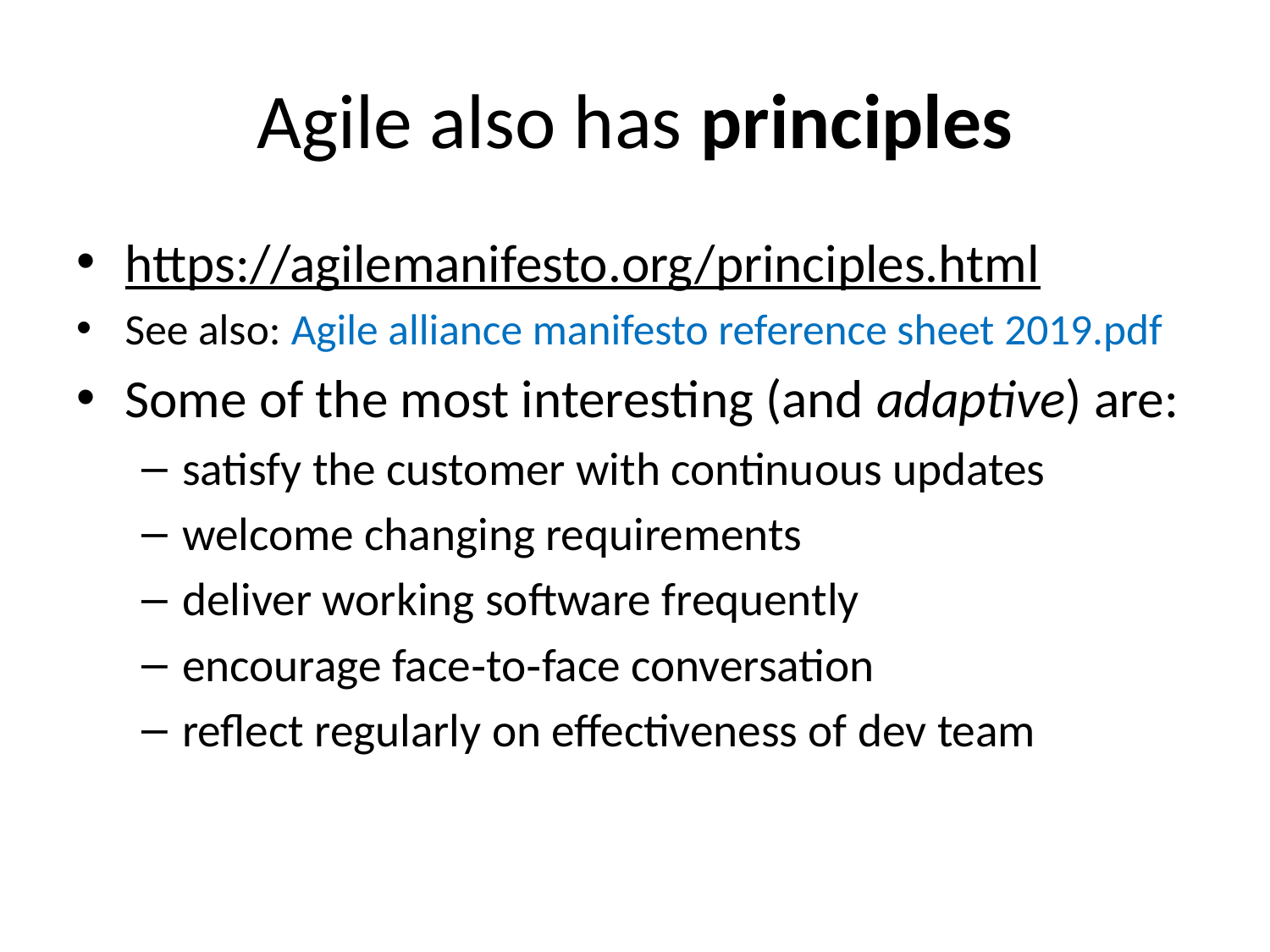

# Agile also has principles
https://agilemanifesto.org/principles.html
See also: Agile alliance manifesto reference sheet 2019.pdf
Some of the most interesting (and adaptive) are:
satisfy the customer with continuous updates
welcome changing requirements
deliver working software frequently
encourage face‐to‐face conversation
reflect regularly on effectiveness of dev team